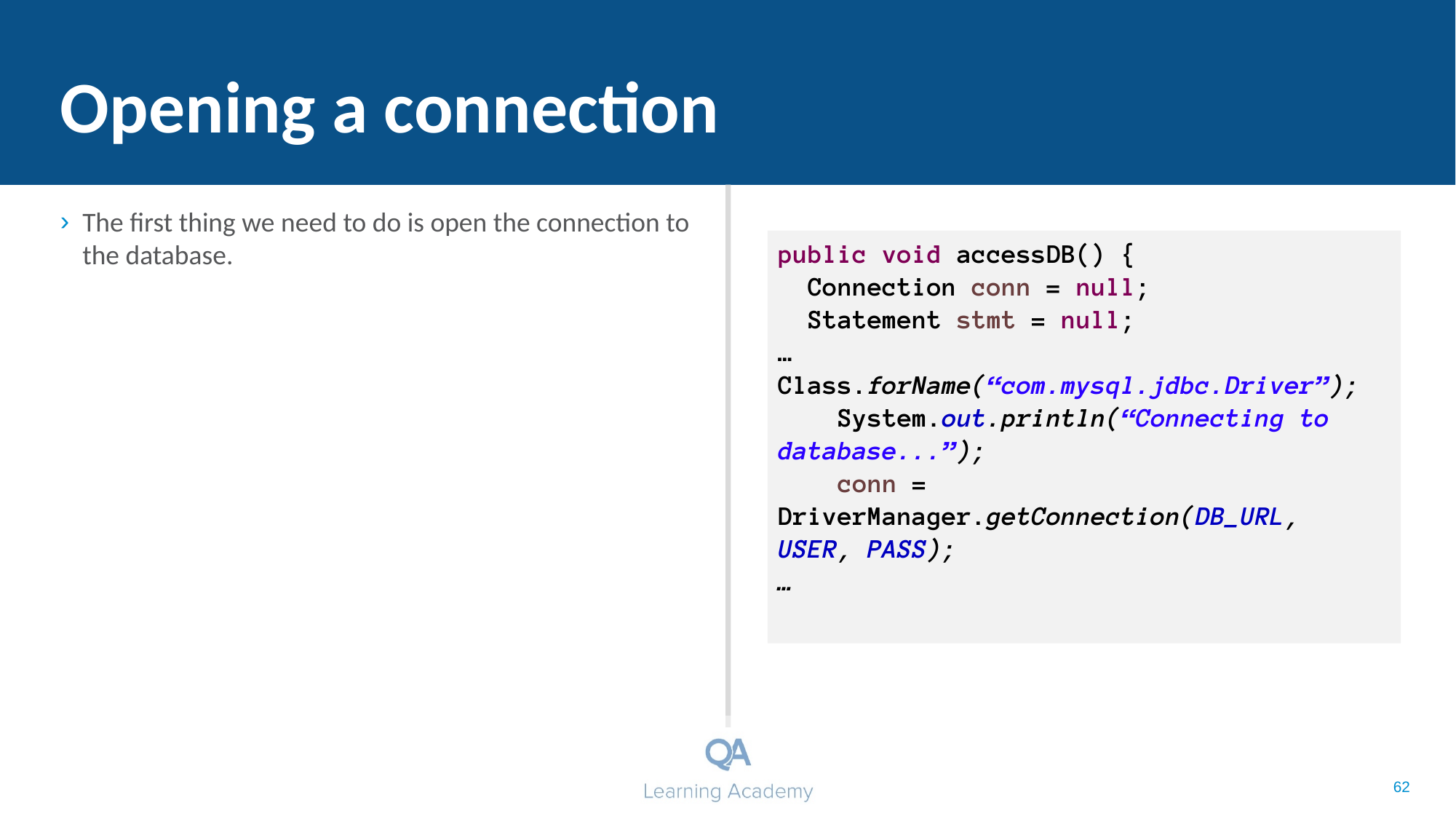

# Opening a connection
The first thing we need to do is open the connection to the database.

public void accessDB() {
  Connection conn = null;
  Statement stmt = null;
…
Class.forName(“com.mysql.jdbc.Driver”);
    System.out.println(“Connecting to database...”);
    conn = DriverManager.getConnection(DB_URL, USER, PASS);
…